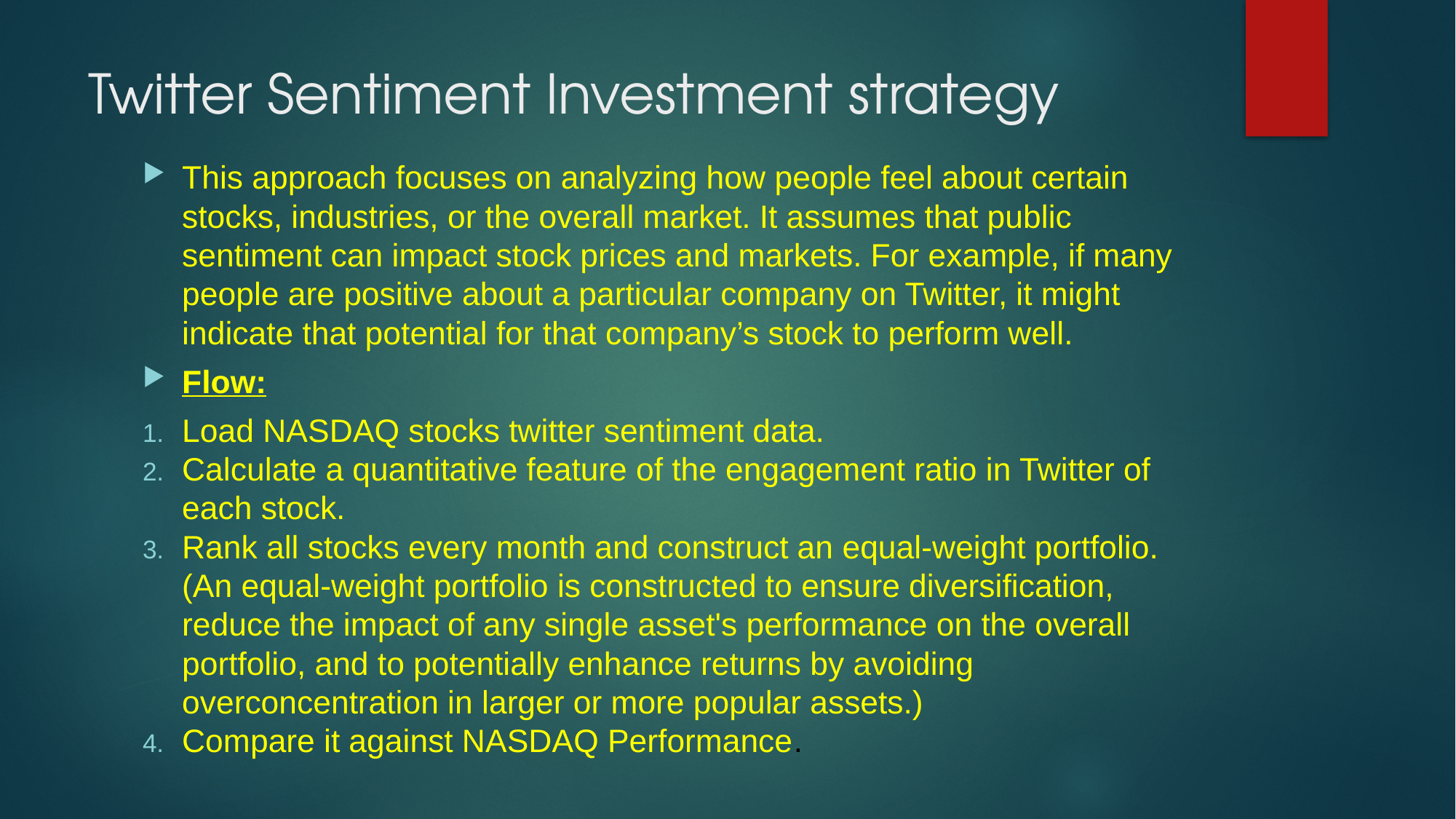

# Twitter Sentiment Investment strategy
This approach focuses on analyzing how people feel about certain stocks, industries, or the overall market. It assumes that public sentiment can impact stock prices and markets. For example, if many people are positive about a particular company on Twitter, it might indicate that potential for that company’s stock to perform well.
Flow:
Load NASDAQ stocks twitter sentiment data.
Calculate a quantitative feature of the engagement ratio in Twitter of each stock.
Rank all stocks every month and construct an equal-weight portfolio.(An equal-weight portfolio is constructed to ensure diversification, reduce the impact of any single asset's performance on the overall portfolio, and to potentially enhance returns by avoiding overconcentration in larger or more popular assets.)
Compare it against NASDAQ Performance.